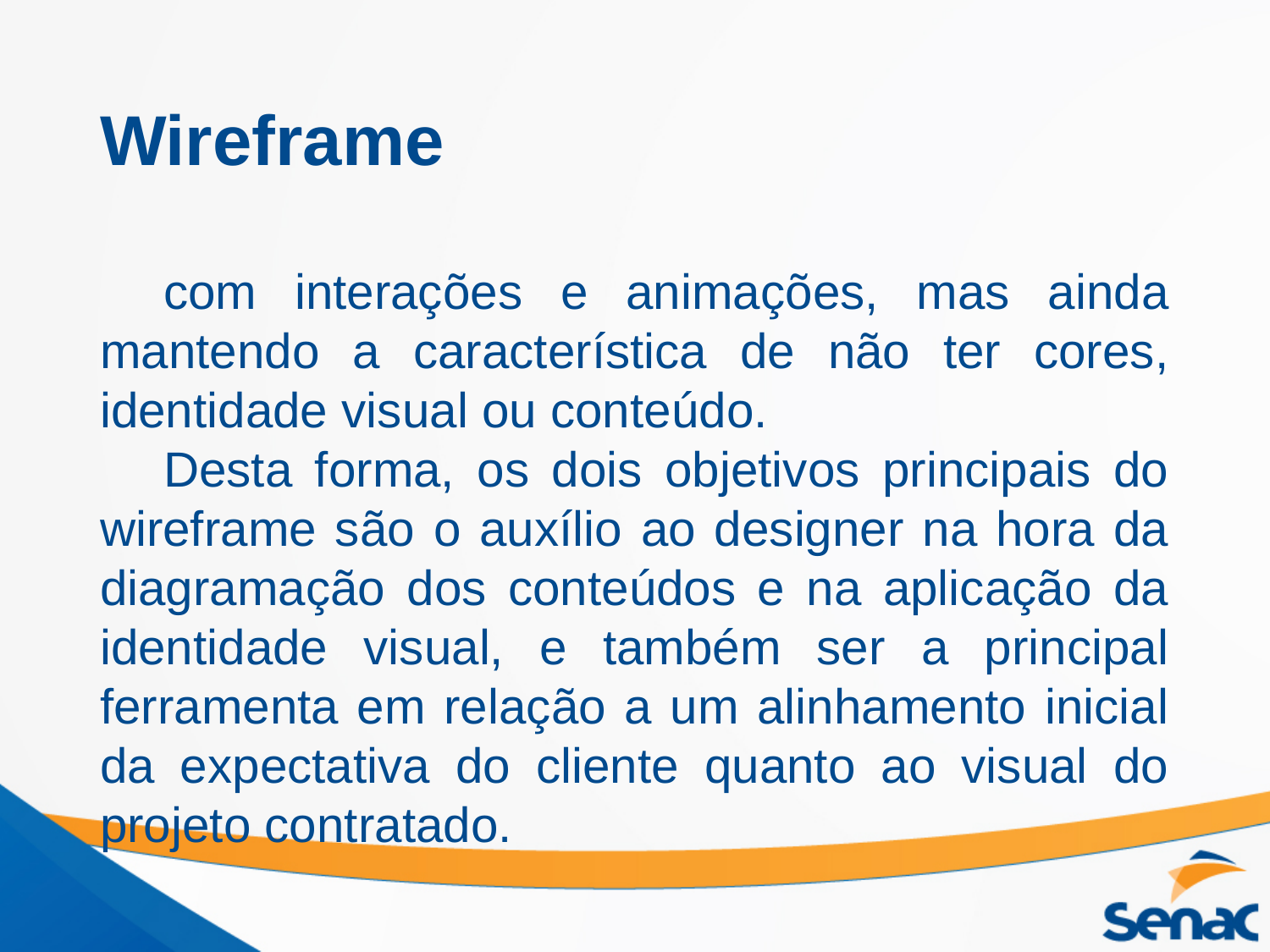

# Wireframe
com interações e animações, mas ainda mantendo a característica de não ter cores, identidade visual ou conteúdo.
Desta forma, os dois objetivos principais do wireframe são o auxílio ao designer na hora da diagramação dos conteúdos e na aplicação da identidade visual, e também ser a principal ferramenta em relação a um alinhamento inicial da expectativa do cliente quanto ao visual do projeto contratado.